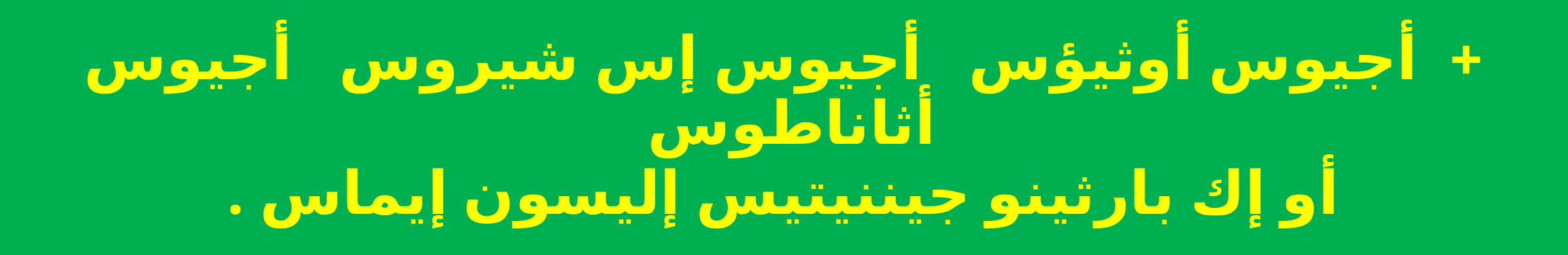

+  أجيوس أوثيؤس   أجيوس إس شيروس   أجيوس أثاناطوس
أو إك بارثينو جيننيتيس إليسون إيماس .